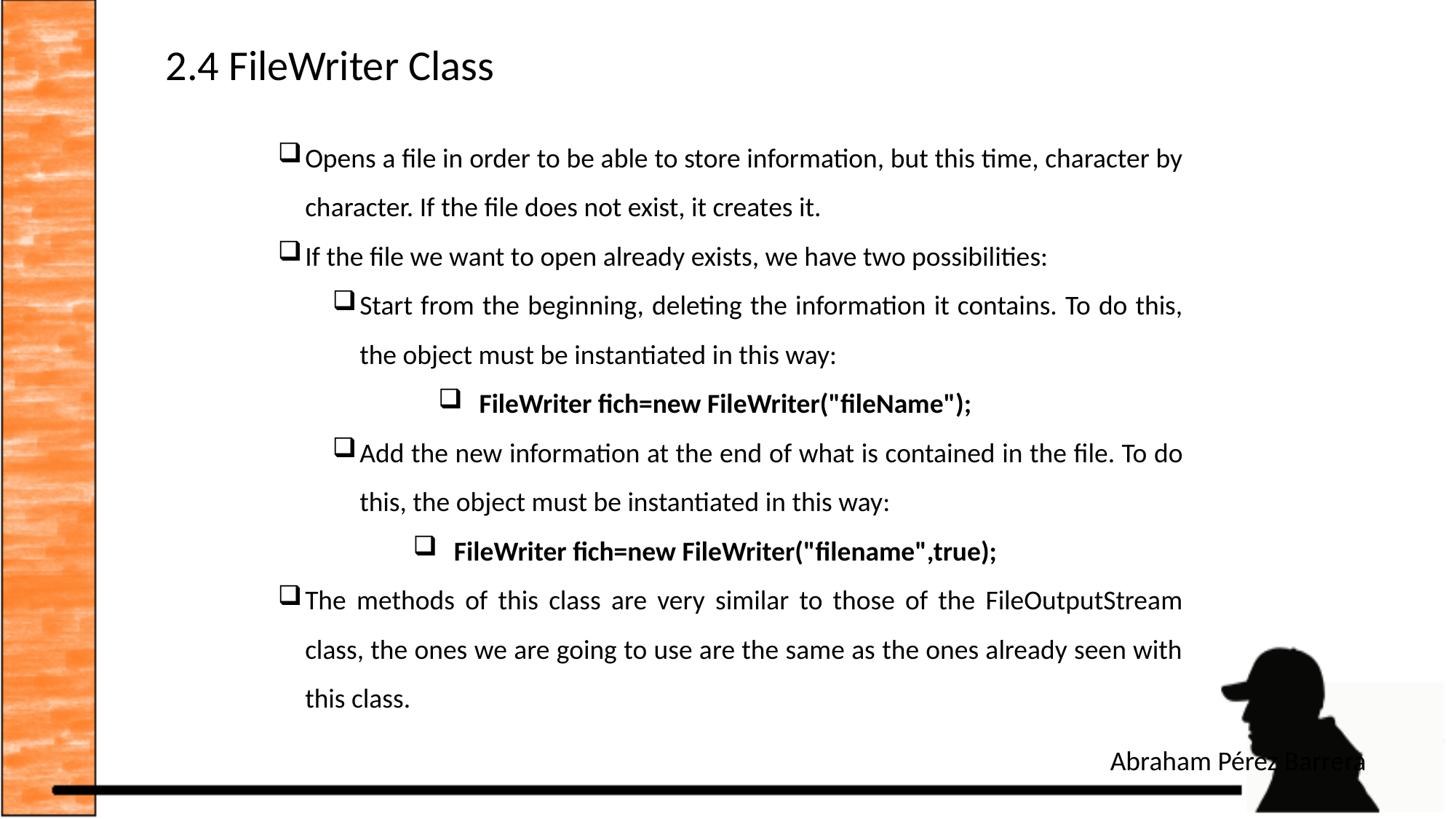

# 2.4 FileWriter Class
Opens a file in order to be able to store information, but this time, character by character. If the file does not exist, it creates it.
If the file we want to open already exists, we have two possibilities:
Start from the beginning, deleting the information it contains. To do this, the object must be instantiated in this way:
FileWriter fich=new FileWriter("fileName");
Add the new information at the end of what is contained in the file. To do this, the object must be instantiated in this way:
FileWriter fich=new FileWriter("filename",true);
The methods of this class are very similar to those of the FileOutputStream class, the ones we are going to use are the same as the ones already seen with this class.